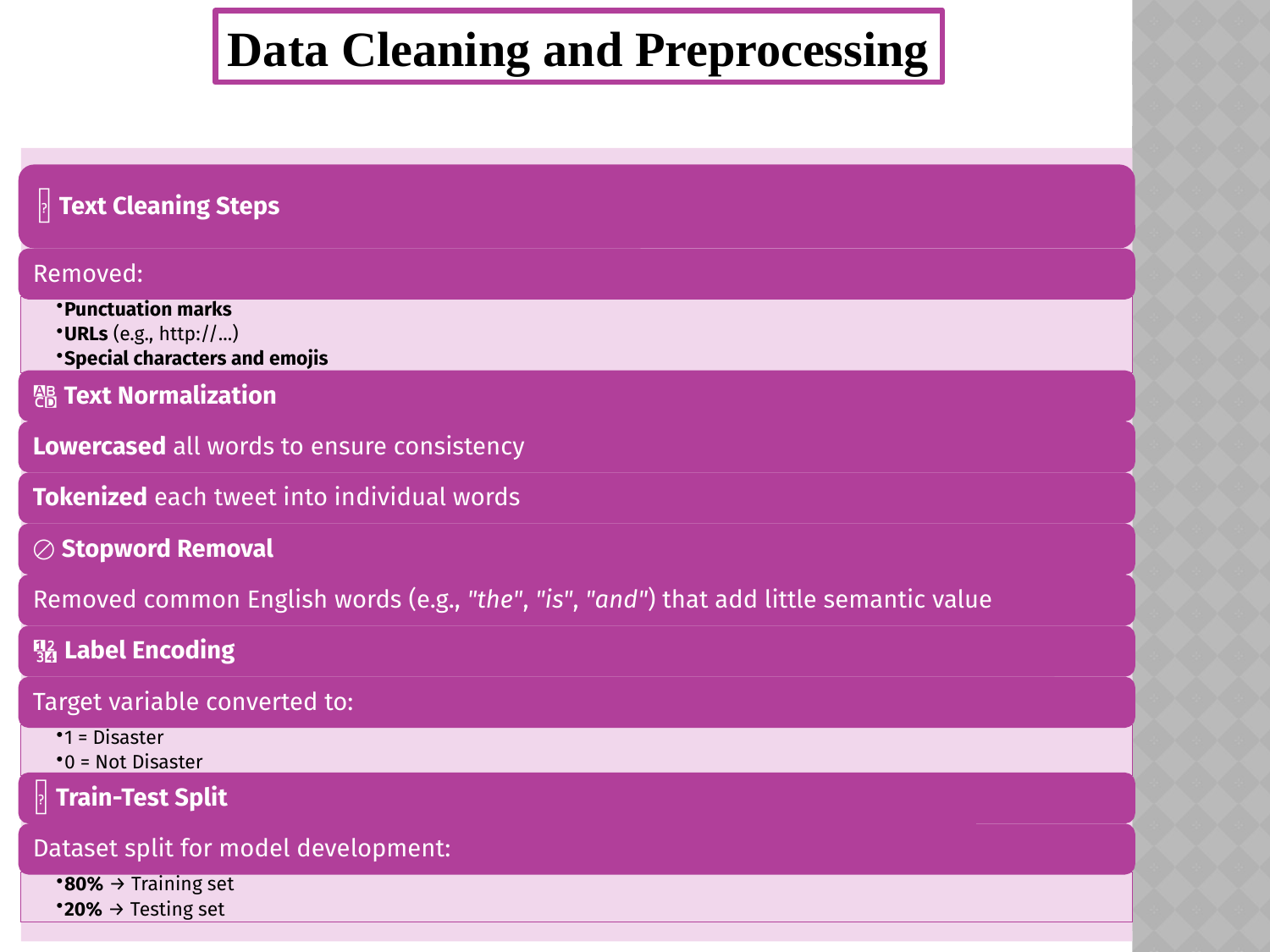

Data Cleaning and Preprocessing
🧹 Text Cleaning Steps
Removed:
Punctuation marks
URLs (e.g., http://...)
Special characters and emojis
🔠 Text Normalization
Lowercased all words to ensure consistency
Tokenized each tweet into individual words
🚫 Stopword Removal
Removed common English words (e.g., "the", "is", "and") that add little semantic value
🔢 Label Encoding
Target variable converted to:
1 = Disaster
0 = Not Disaster
🧪 Train-Test Split
Dataset split for model development:
80% → Training set
20% → Testing set